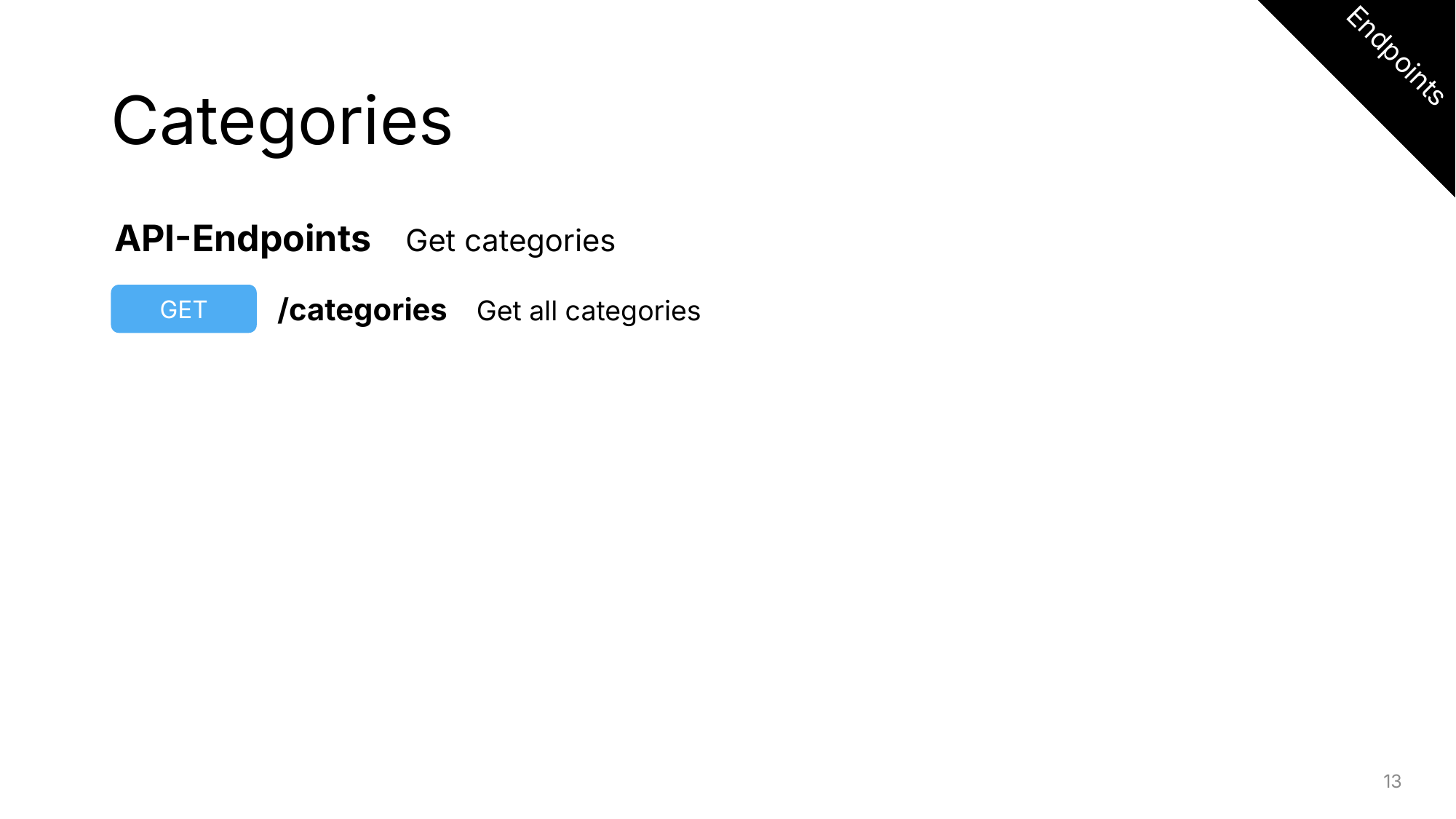

Endpoints
# Categories
API-Endpoints    Get categories
GET
/categories    Get all categories
13